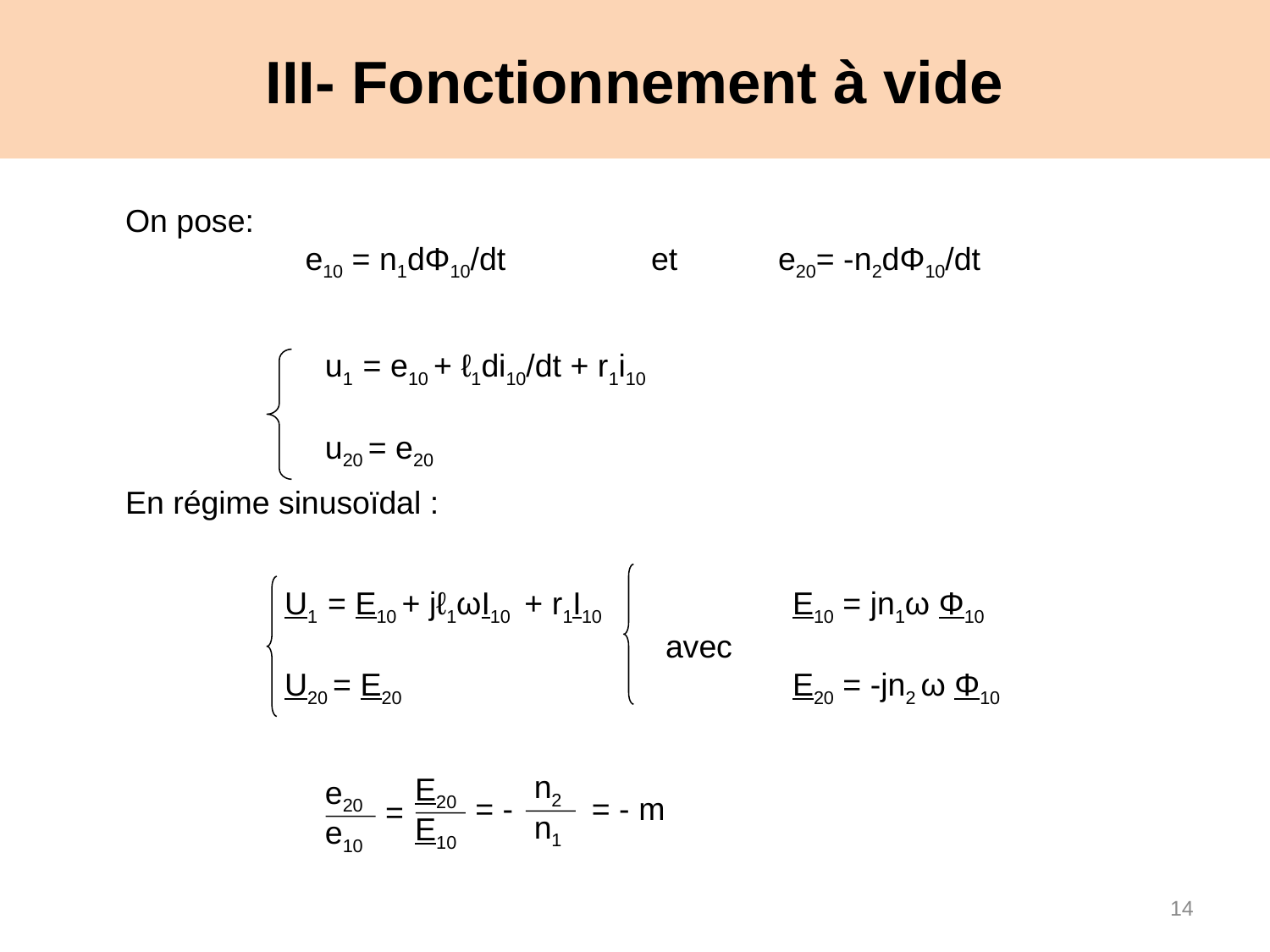

# III- Fonctionnement à vide

On pose:
e10 = n1dΦ10/dt  	     et 	     e20= -n2dΦ10/dt

En régime sinusoïdal :

u1  = e10 + ℓ1di10/dt + r1i10

u20 = e20

U1  = E10 + jℓ1ωI10  + r1I10	        	E10 = jn1ω Φ10
			avec
U20 = E20			       	E20 = -jn2 ω Φ10

 n2
 n1

E20
E10

e20
e10

= - m
= -
=
14